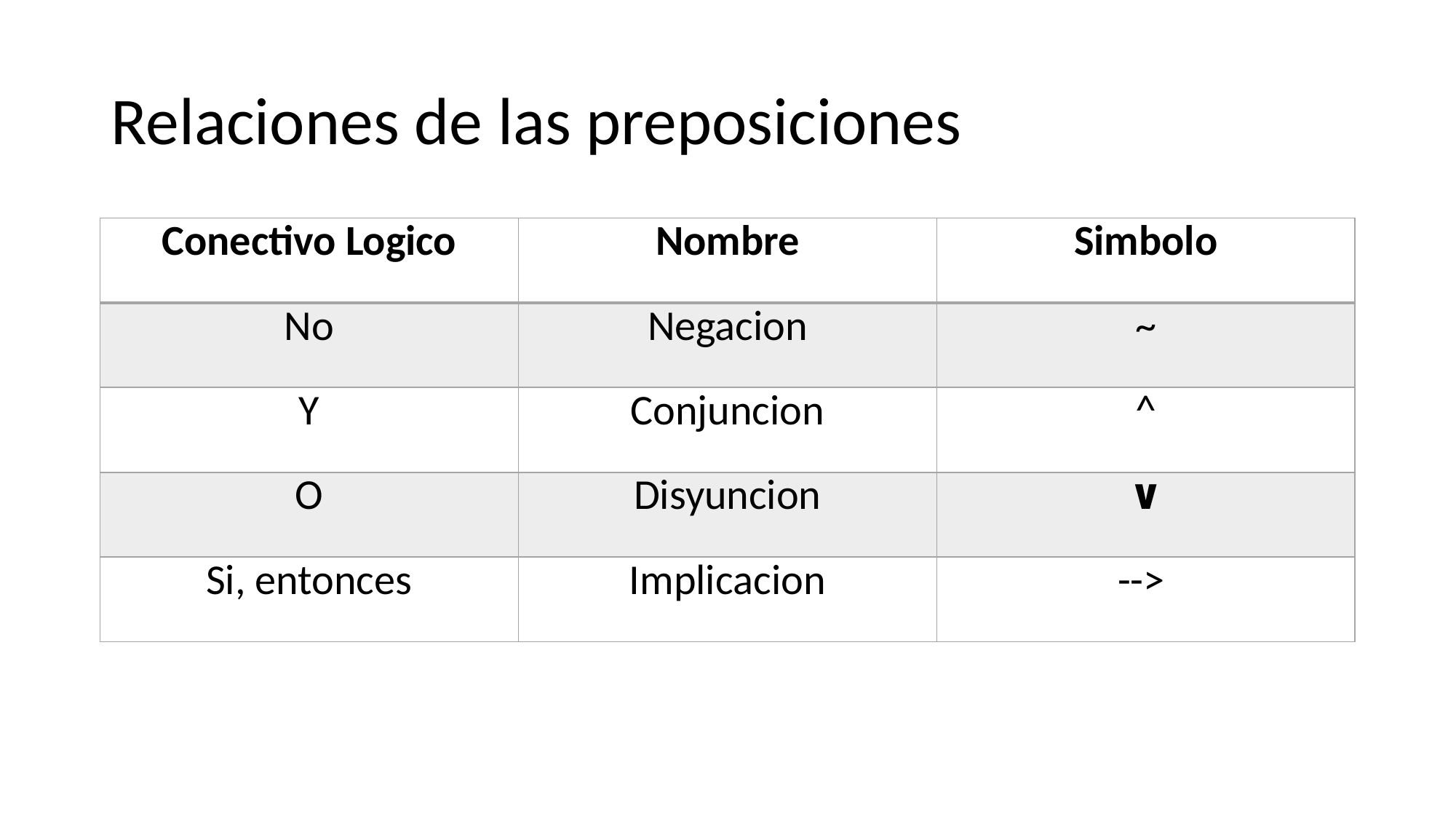

# Relaciones de las preposiciones
| Conectivo Logico | Nombre | Simbolo |
| --- | --- | --- |
| No | Negacion | ~ |
| Y | Conjuncion | ^ |
| O | Disyuncion | ∨ |
| Si, entonces | Implicacion | --> |